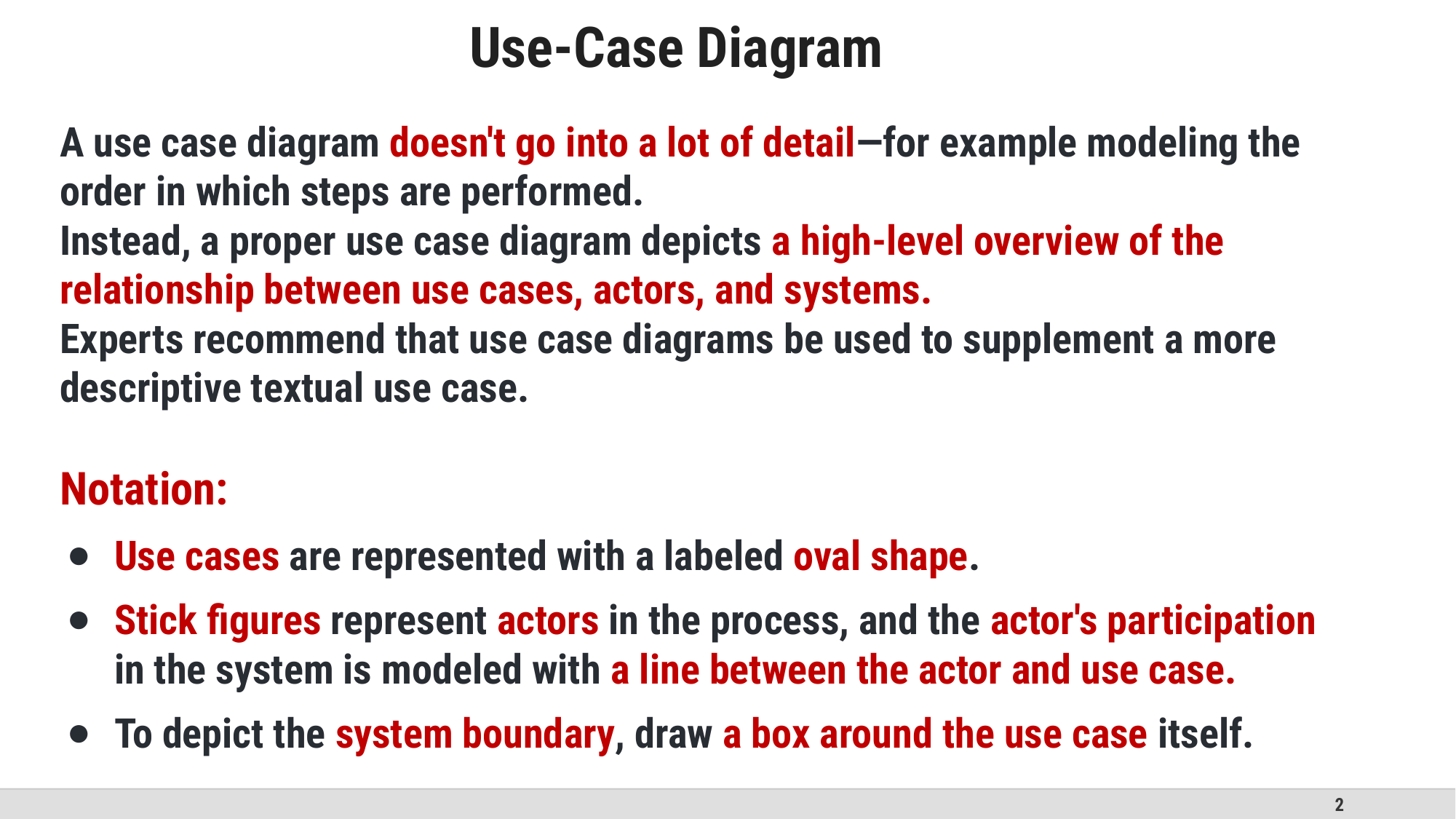

Use-Case Diagram
A use case diagram doesn't go into a lot of detail—for example modeling the order in which steps are performed.
Instead, a proper use case diagram depicts a high-level overview of the relationship between use cases, actors, and systems.
Experts recommend that use case diagrams be used to supplement a more descriptive textual use case.

Notation:
Use cases are represented with a labeled oval shape.
Stick figures represent actors in the process, and the actor's participation in the system is modeled with a line between the actor and use case.
To depict the system boundary, draw a box around the use case itself.